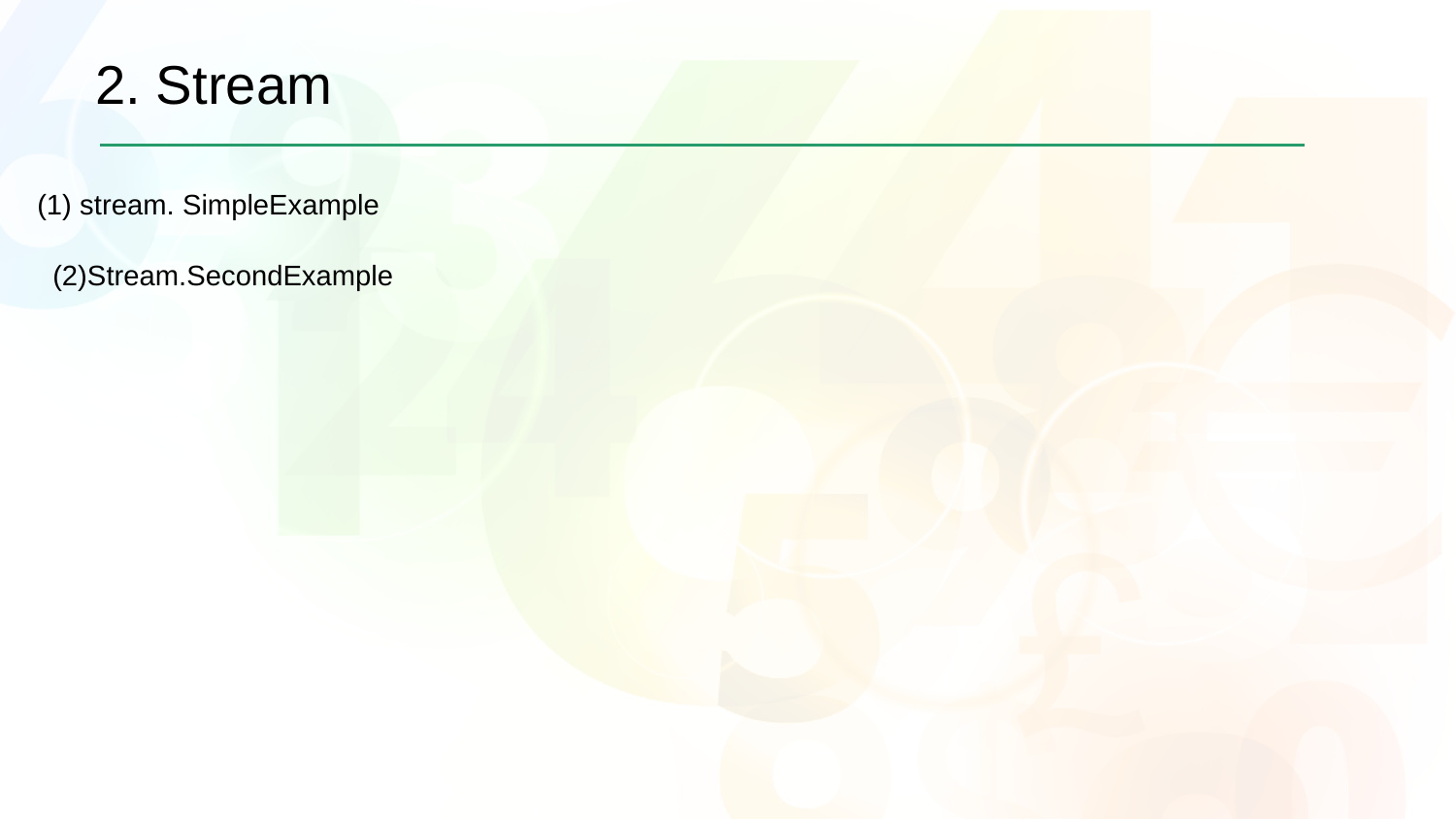

# 2. Stream
(1) stream. SimpleExample
(2)Stream.SecondExample